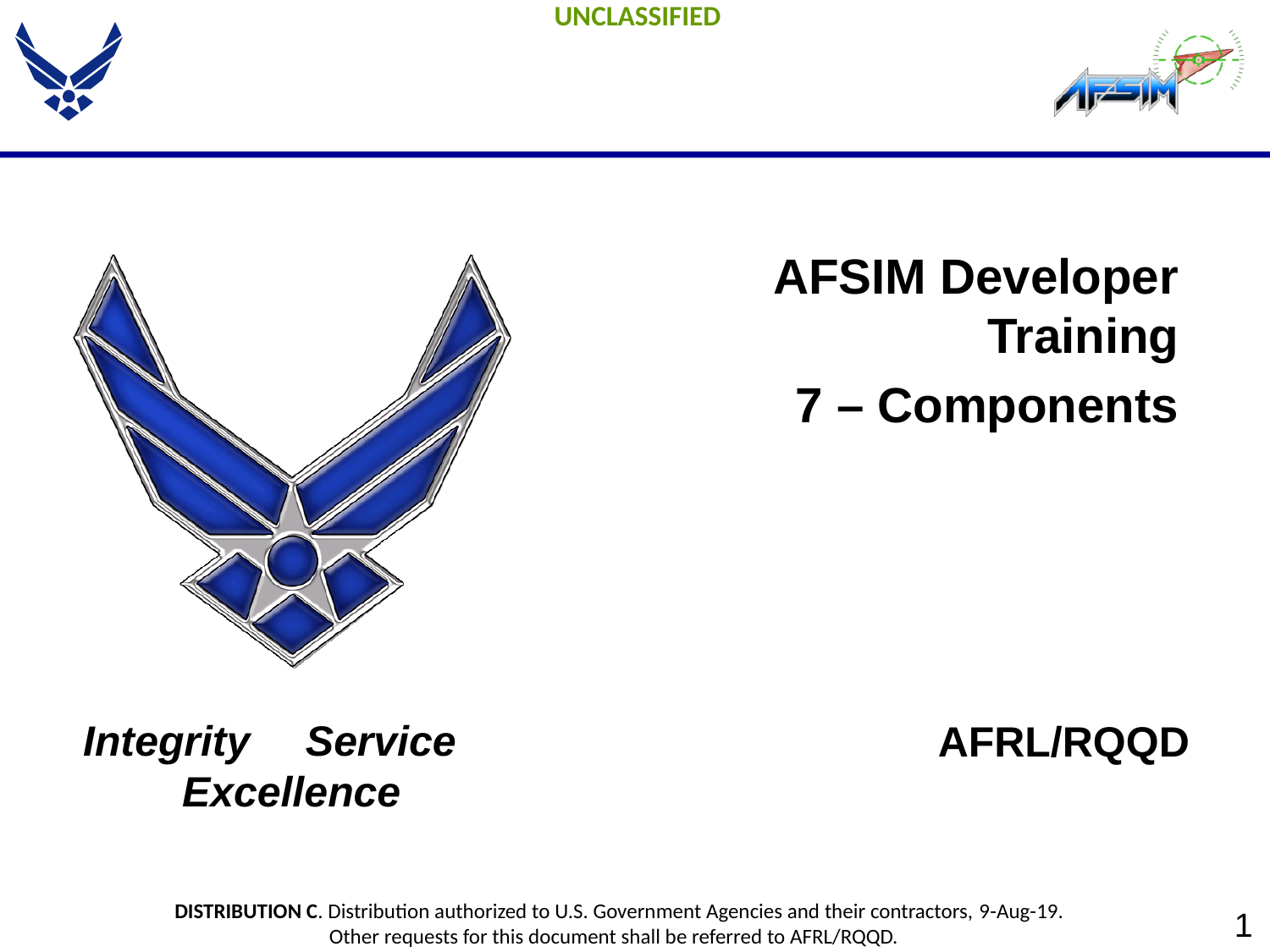

AFSIM Developer Training
7 – Components
AFRL/RQQD